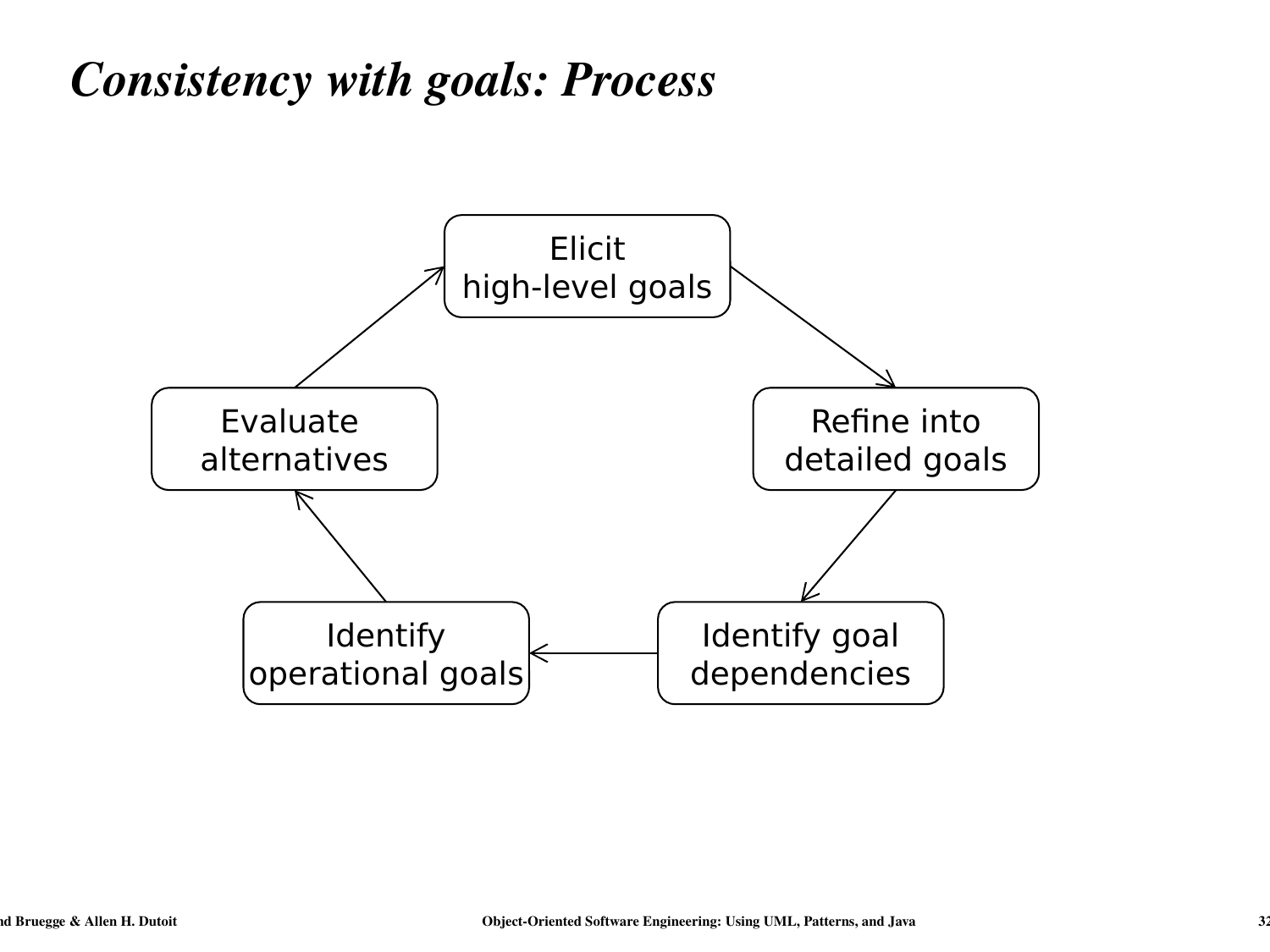

# Consistency with goals: Process
Elicit
high-level goals
Refine into
detailed goals
Evaluate
alternatives
Identify goal
dependencies
Identify
operational goals